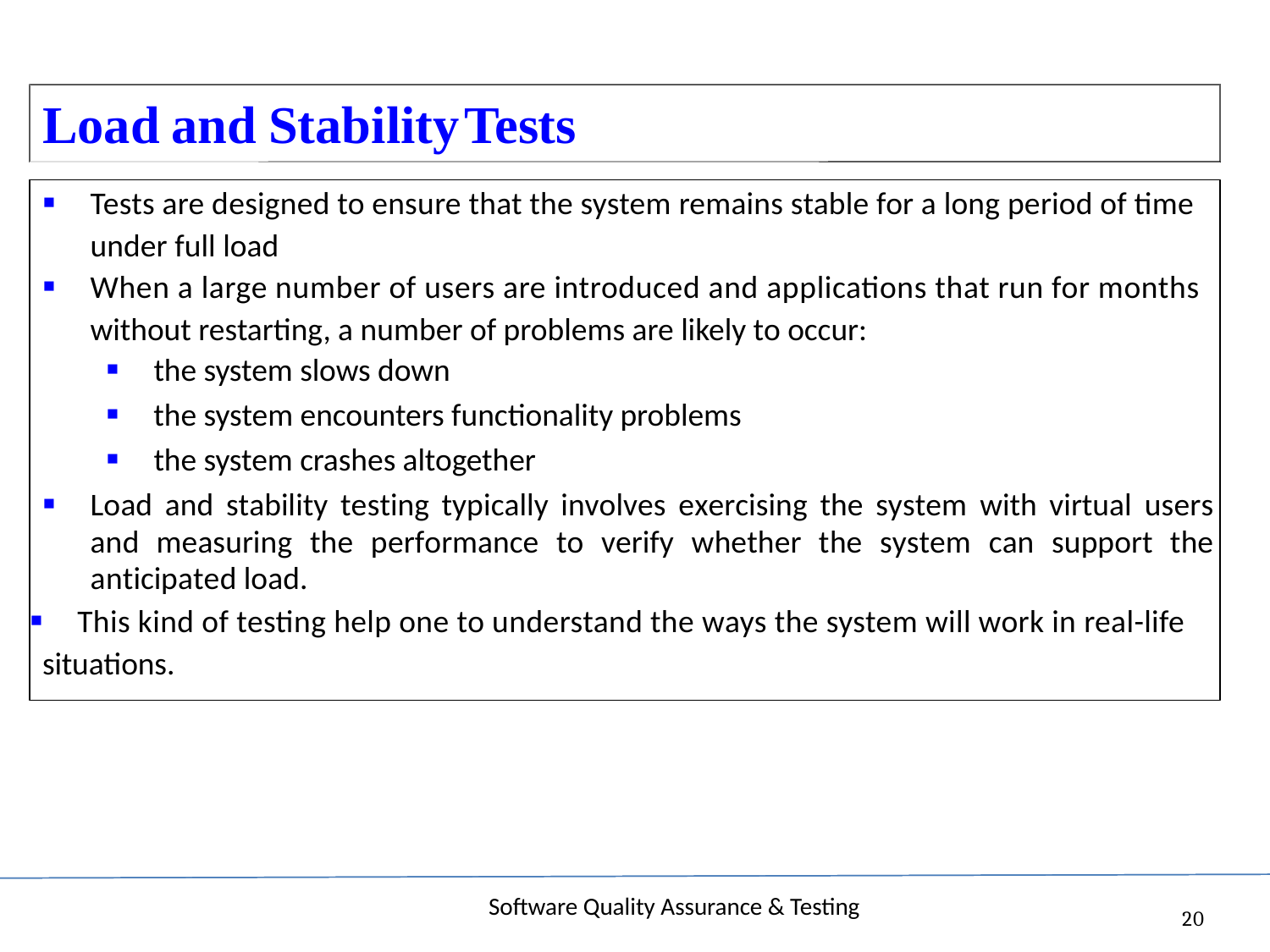

Load
and
Stability
Tests

▪  Tests are designed to ensure that the system remains stable for a long period of time
under full load
▪  When a large number of users are introduced and applications that run for months
without restarting, a number of problems are likely to occur:
▪  the system slows down
▪  the system encounters functionality problems
▪  the system crashes altogether
▪	Load and stability testing typically involves exercising the system with virtual users and measuring the performance to verify whether the system can support the anticipated load.
▪  This kind of testing help one to understand the ways the system will work in real-life
situations.

Software Quality Assurance & Testing
20